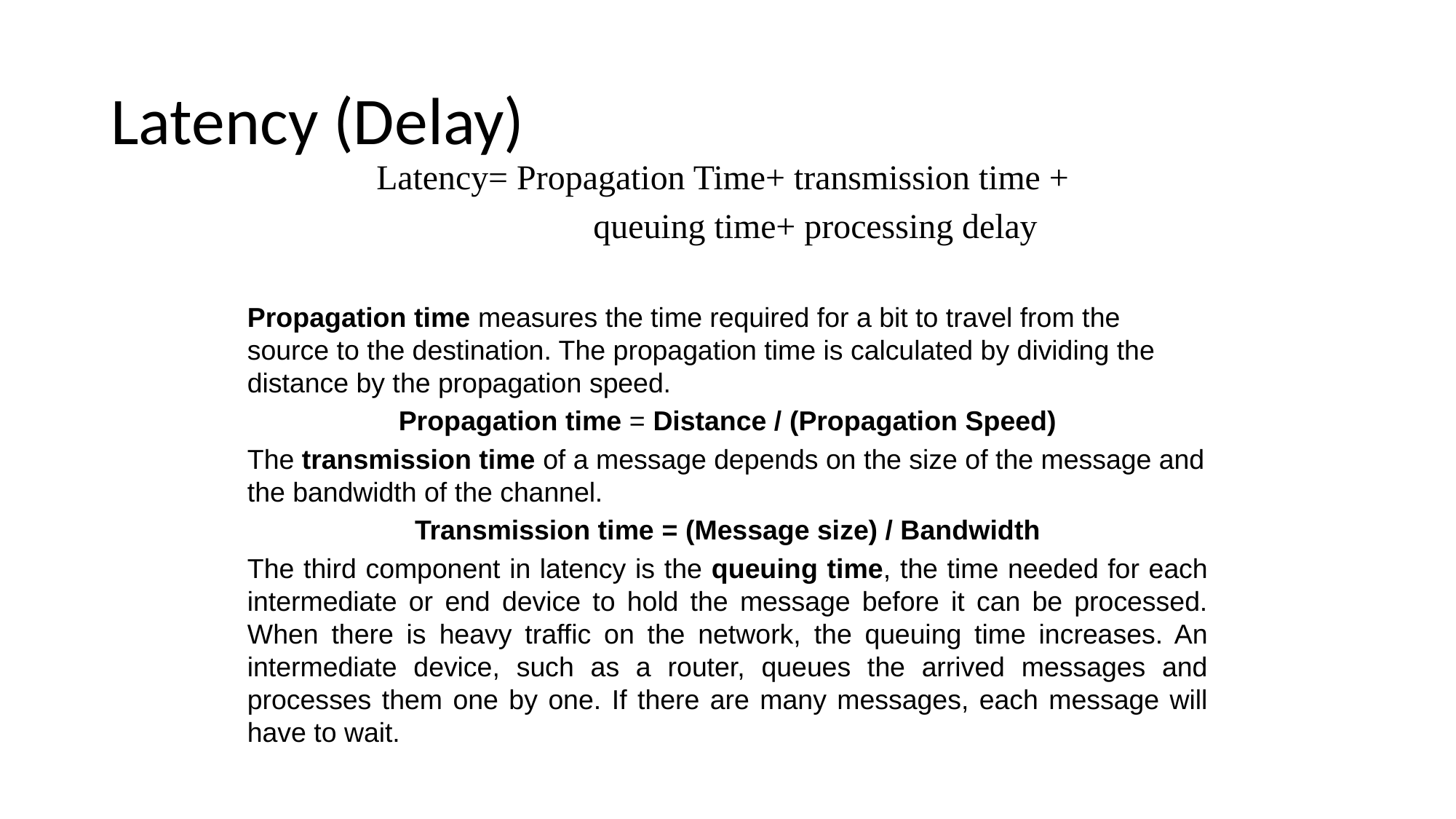

# Latency (Delay)
Latency= Propagation Time+ transmission time +
		   queuing time+ processing delay

Propagation time measures the time required for a bit to travel from the source to the destination. The propagation time is calculated by dividing the distance by the propagation speed.
Propagation time = Distance / (Propagation Speed)
The transmission time of a message depends on the size of the message and the bandwidth of the channel.
Transmission time = (Message size) / Bandwidth
The third component in latency is the queuing time, the time needed for each intermediate or end device to hold the message before it can be processed. When there is heavy traffic on the network, the queuing time increases. An intermediate device, such as a router, queues the arrived messages and processes them one by one. If there are many messages, each message will have to wait.